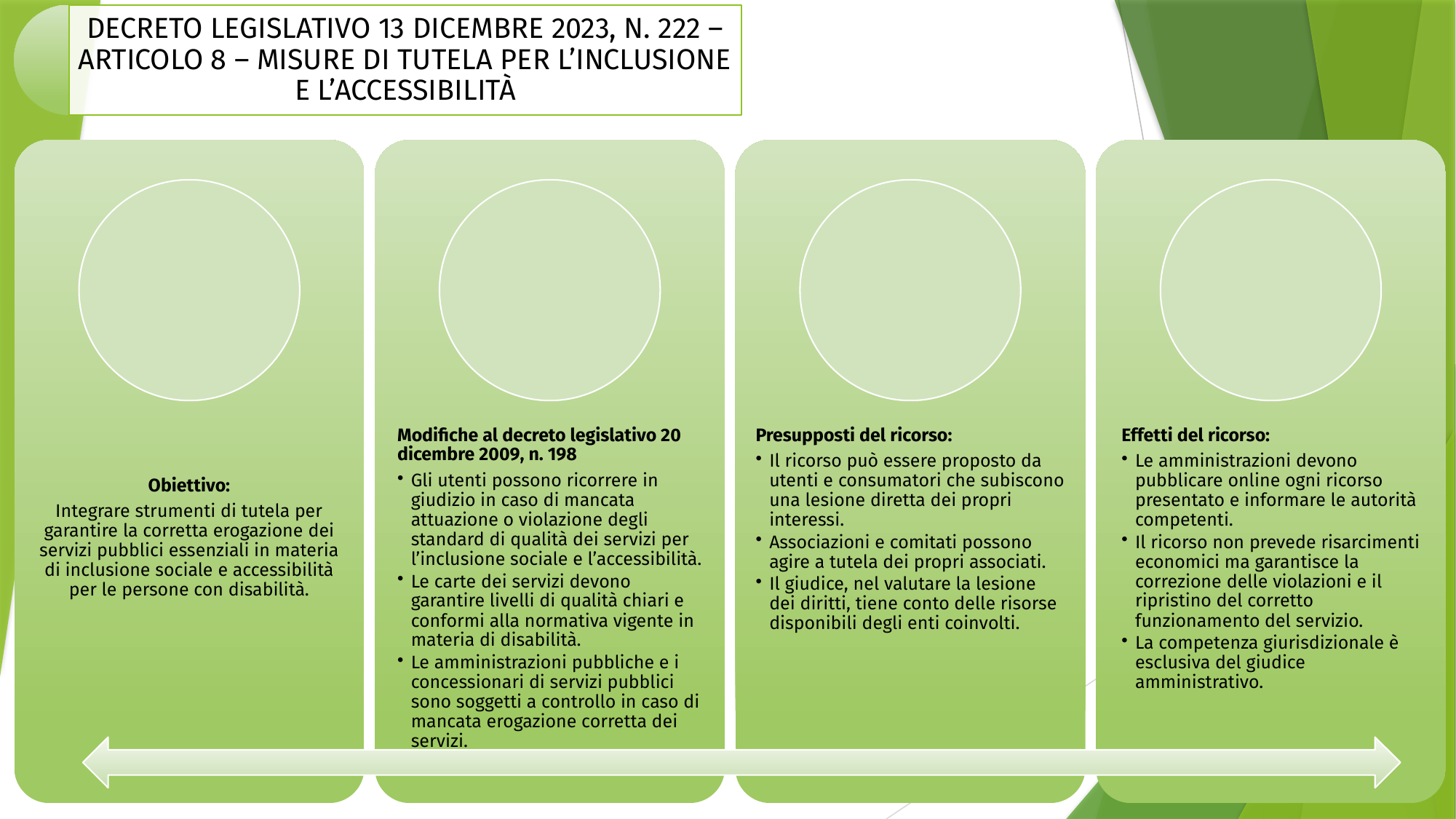

DECRETO LEGISLATIVO 13 DICEMBRE 2023, N. 222 – ARTICOLO 8 – MISURE DI TUTELA PER L’INCLUSIONE E L’ACCESSIBILITÀ
Obiettivo:
Integrare strumenti di tutela per garantire la corretta erogazione dei servizi pubblici essenziali in materia di inclusione sociale e accessibilità per le persone con disabilità.
Modifiche al decreto legislativo 20 dicembre 2009, n. 198
Gli utenti possono ricorrere in giudizio in caso di mancata attuazione o violazione degli standard di qualità dei servizi per l’inclusione sociale e l’accessibilità.
Le carte dei servizi devono garantire livelli di qualità chiari e conformi alla normativa vigente in materia di disabilità.
Le amministrazioni pubbliche e i concessionari di servizi pubblici sono soggetti a controllo in caso di mancata erogazione corretta dei servizi.
Presupposti del ricorso:
Il ricorso può essere proposto da utenti e consumatori che subiscono una lesione diretta dei propri interessi.
Associazioni e comitati possono agire a tutela dei propri associati.
Il giudice, nel valutare la lesione dei diritti, tiene conto delle risorse disponibili degli enti coinvolti.
Effetti del ricorso:
Le amministrazioni devono pubblicare online ogni ricorso presentato e informare le autorità competenti.
Il ricorso non prevede risarcimenti economici ma garantisce la correzione delle violazioni e il ripristino del corretto funzionamento del servizio.
La competenza giurisdizionale è esclusiva del giudice amministrativo.